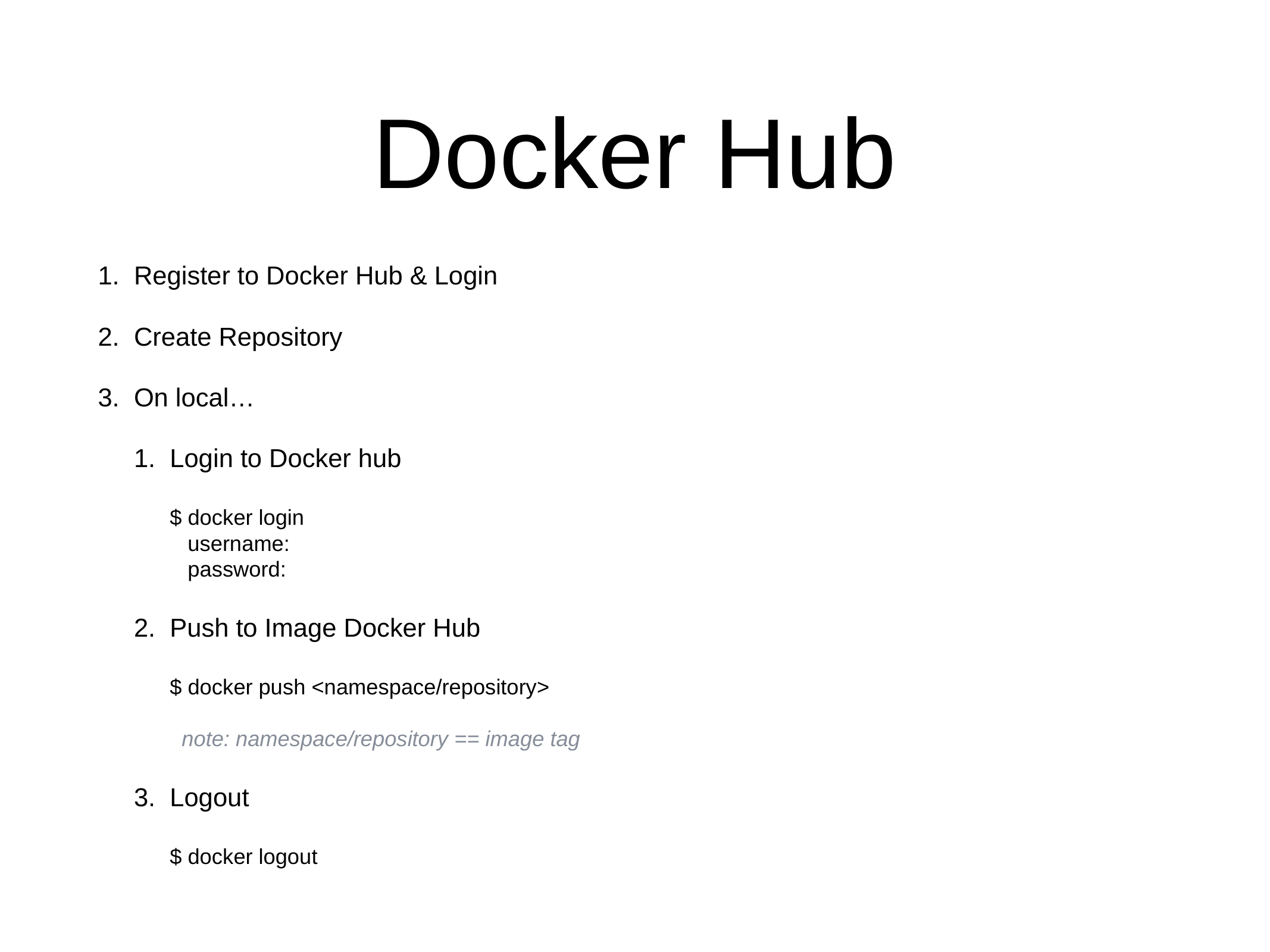

23
# Docker Hub
Register to Docker Hub & Login
Create Repository
On local…
Login to Docker hub
$ docker login
   username:
   password:
Push to Image Docker Hub
$ docker push <namespace/repository>
  note: namespace/repository == image tag
Logout
$ docker logout